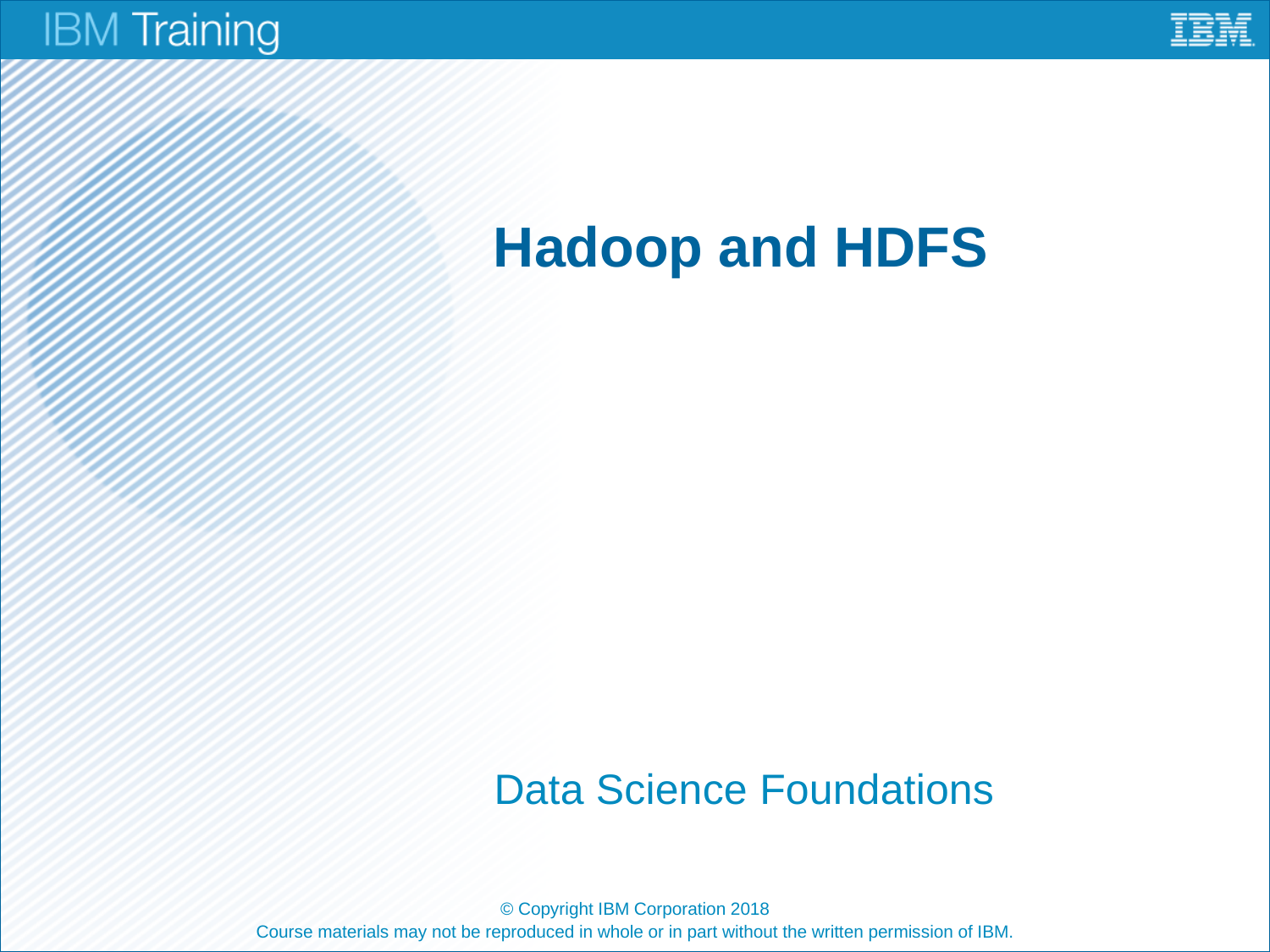

# Hadoop and HDFS
Data Science Foundations